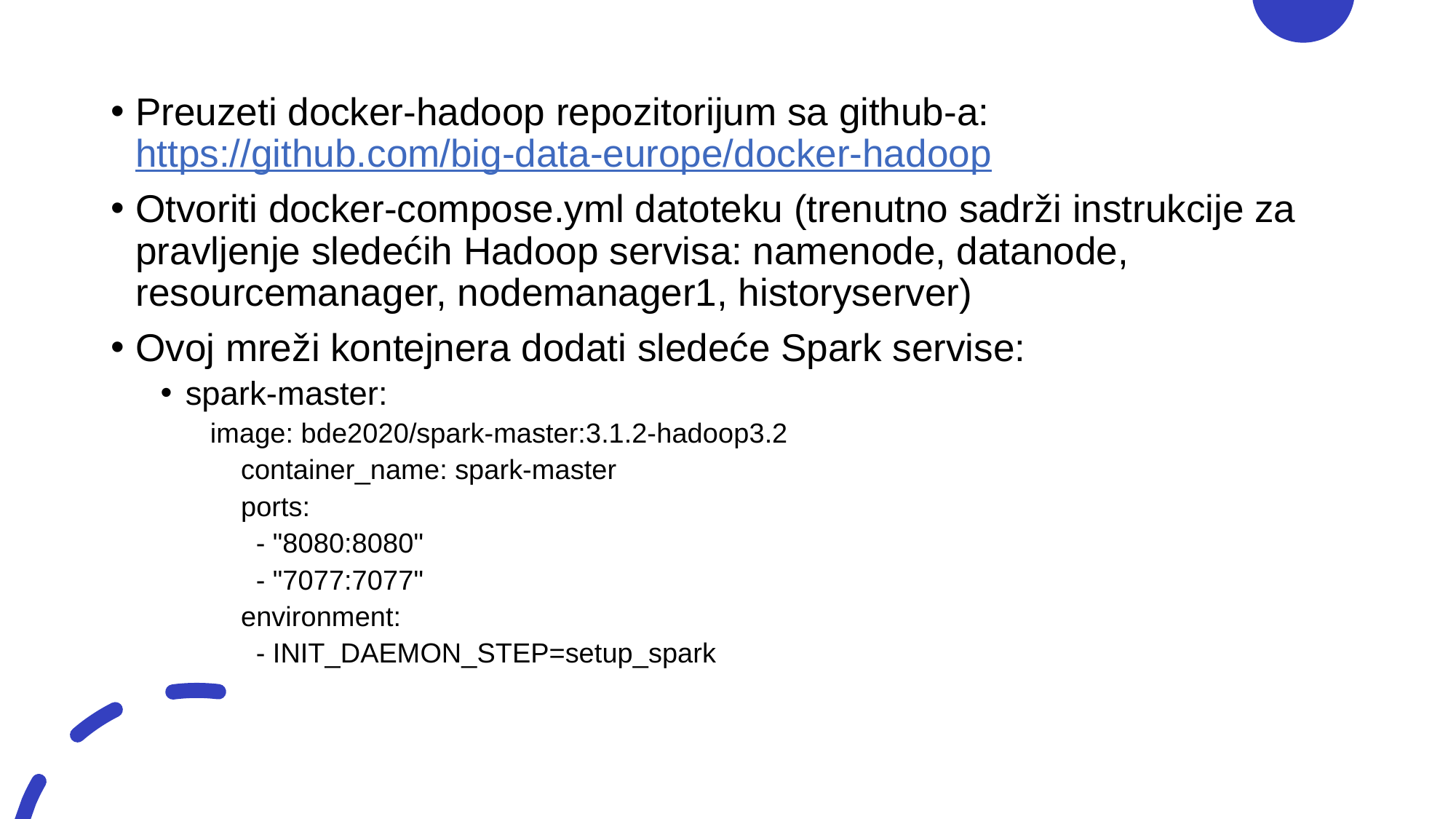

Preuzeti docker-hadoop repozitorijum sa github-a: https://github.com/big-data-europe/docker-hadoop
Otvoriti docker-compose.yml datoteku (trenutno sadrži instrukcije za pravljenje sledećih Hadoop servisa: namenode, datanode, resourcemanager, nodemanager1, historyserver)
Ovoj mreži kontejnera dodati sledeće Spark servise:
spark-master:
image: bde2020/spark-master:3.1.2-hadoop3.2
    container_name: spark-master
    ports:
      - "8080:8080"
      - "7077:7077"
    environment:
      - INIT_DAEMON_STEP=setup_spark